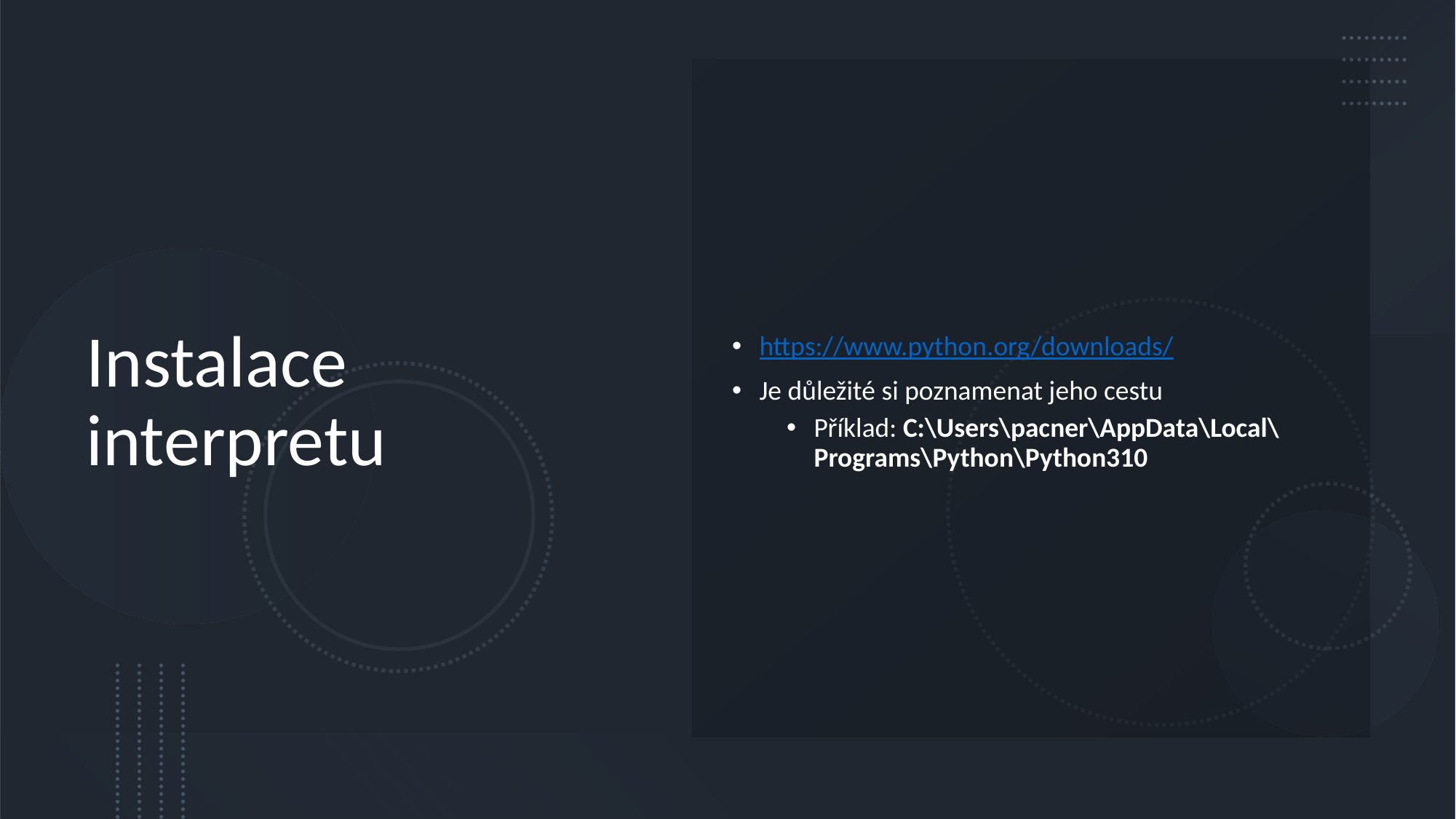

# Instalace interpretu
https://www.python.org/downloads/
Je důležité si poznamenat jeho cestu
Příklad: C:\Users\pacner\AppData\Local\Programs\Python\Python310